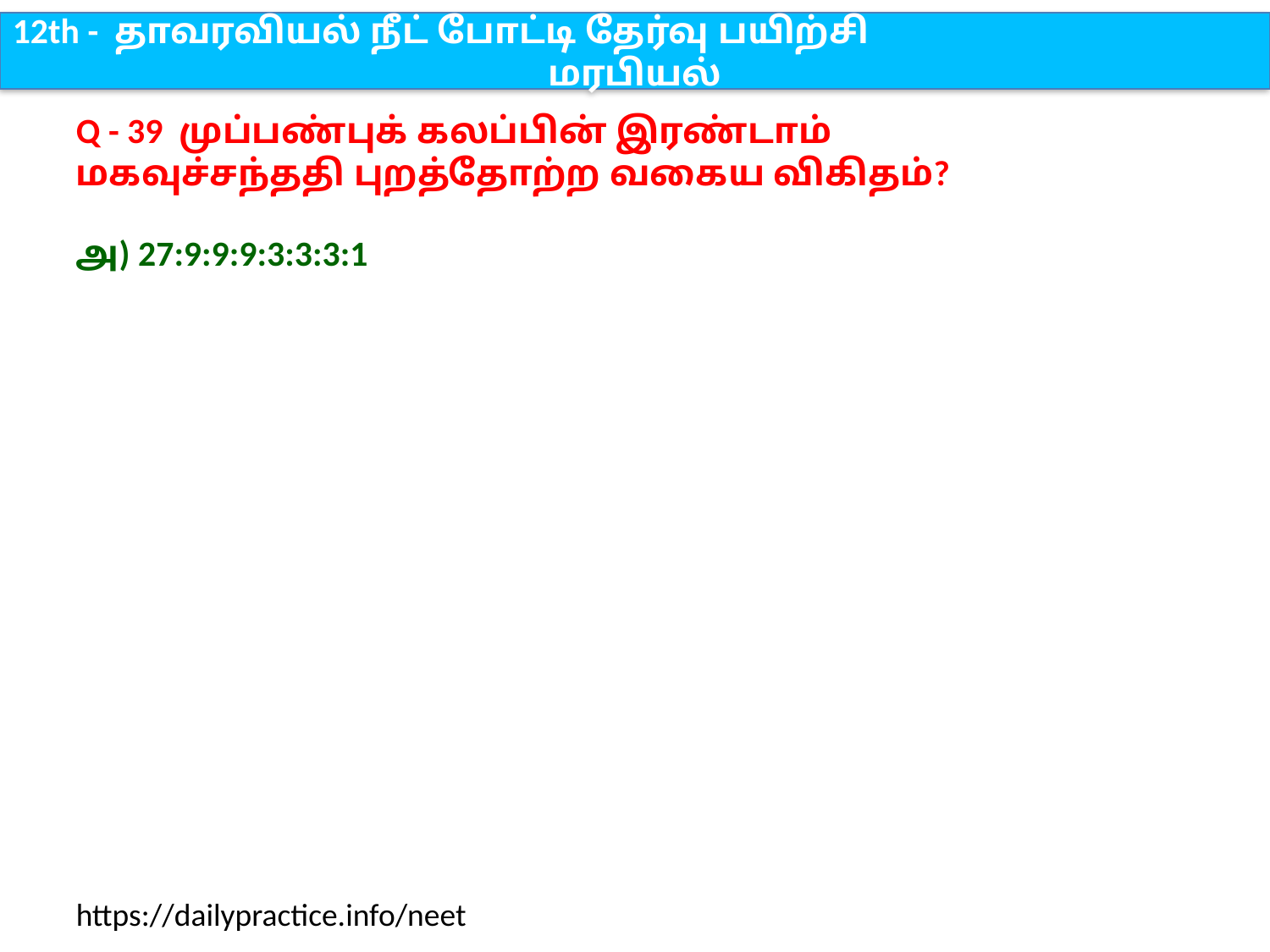

12th -  தாவரவியல் நீட் போட்டி தேர்வு பயிற்சி
மரபியல்

Q - 39  முப்பண்புக் கலப்பின் இரண்டாம் மகவுச்சந்ததி புறத்தோற்ற வகைய விகிதம்?

அ) 27:9:9:9:3:3:3:1
https://dailypractice.info/neet